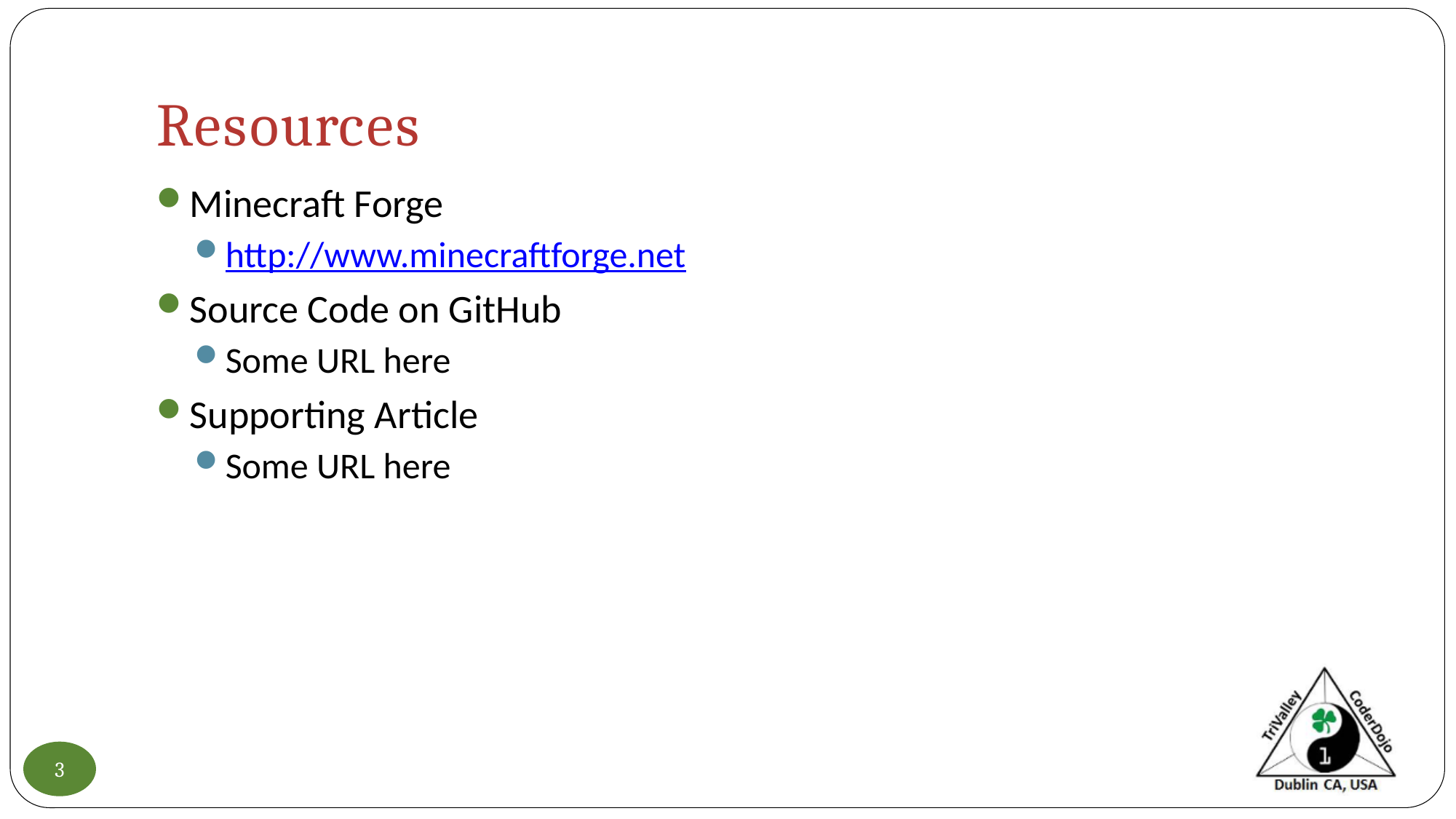

# Resources
Minecraft Forge
http://www.minecraftforge.net
Source Code on GitHub
Some URL here
Supporting Article
Some URL here
3